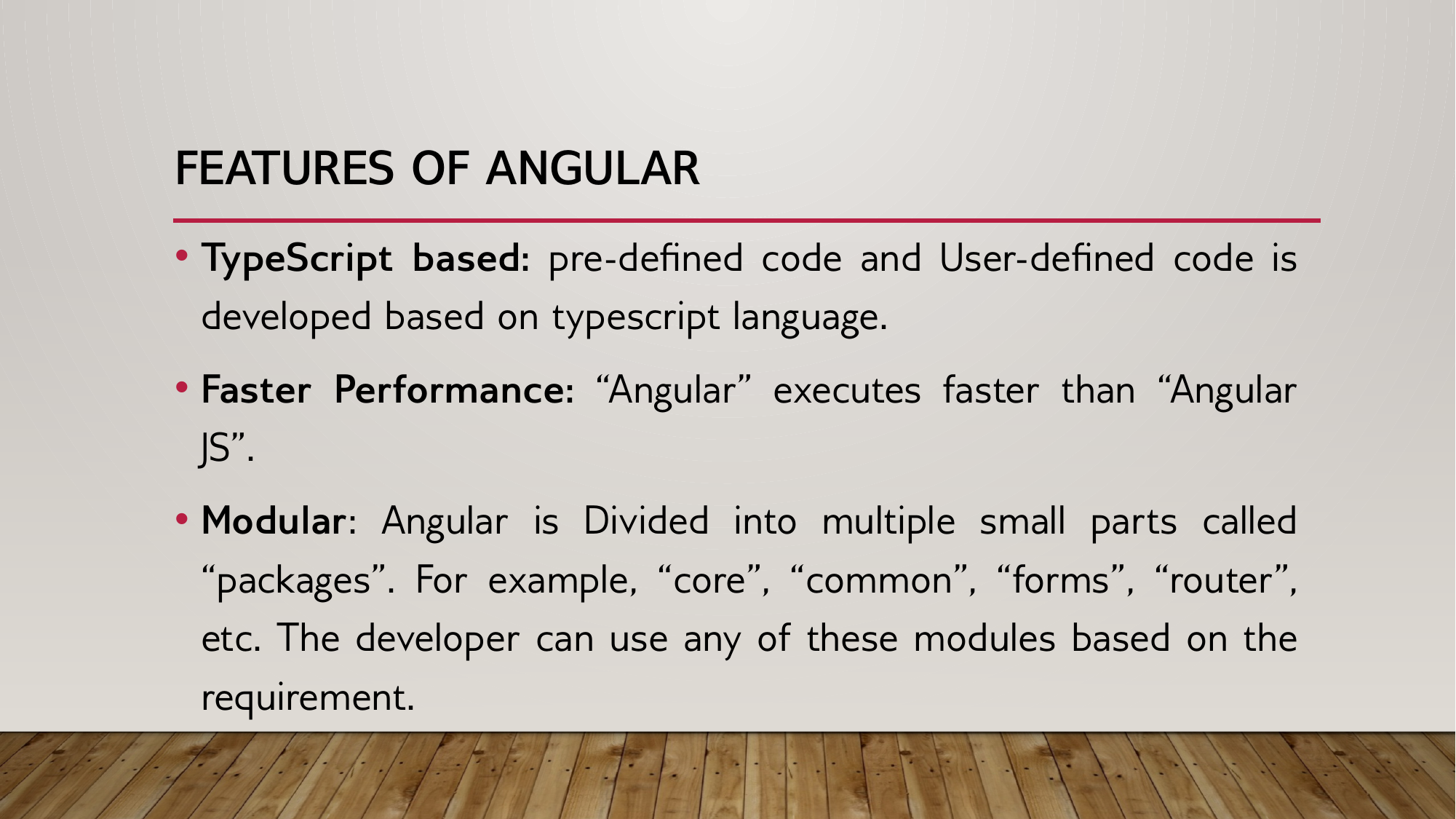

# Features of Angular
TypeScript based: pre-defined code and User-defined code is developed based on typescript language.
Faster Performance: “Angular” executes faster than “Angular JS”.
Modular: Angular is Divided into multiple small parts called “packages”. For example, “core”, “common”, “forms”, “router”, etc. The developer can use any of these modules based on the requirement.